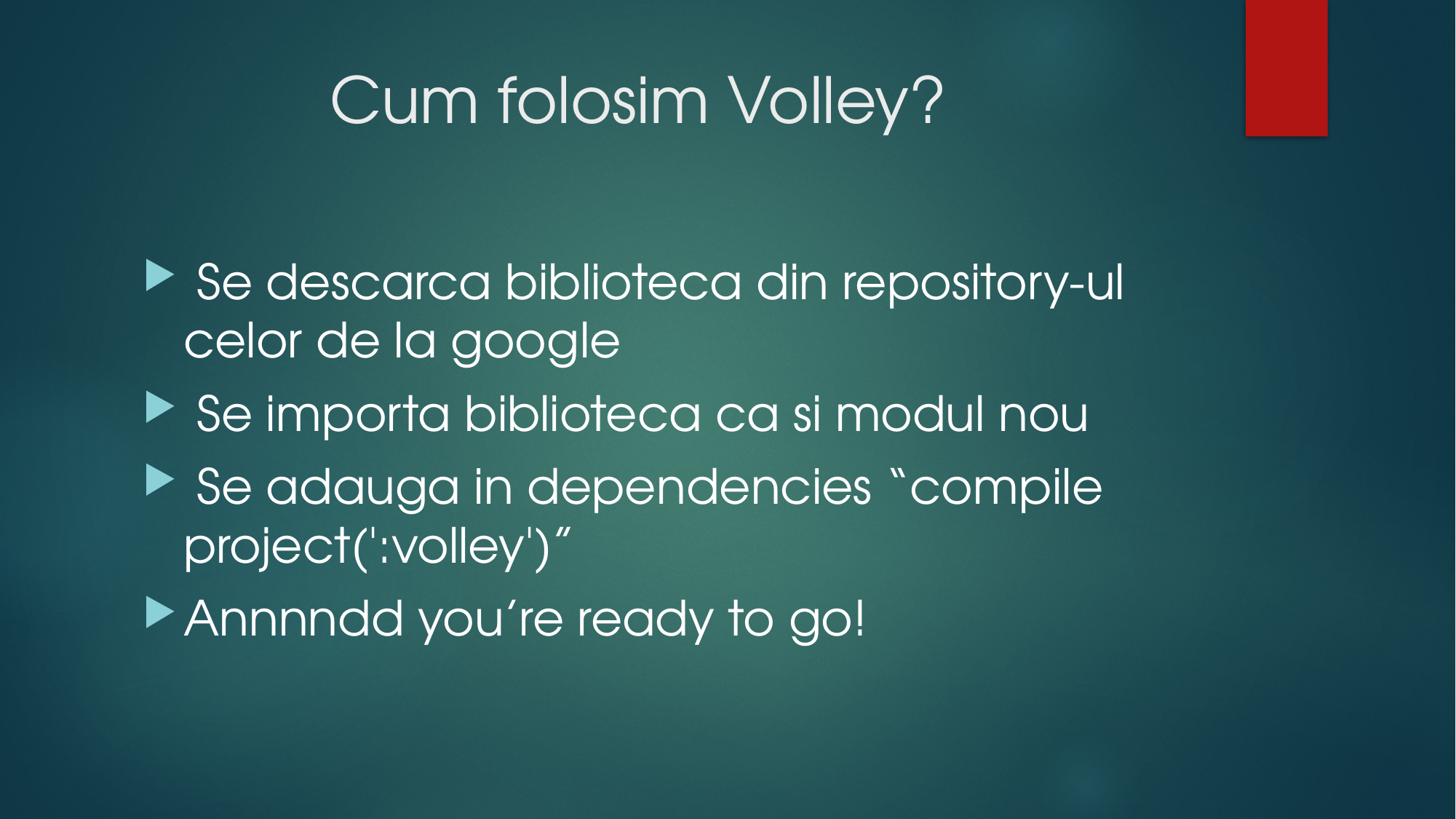

# Cum folosim Volley?
 Se descarca biblioteca din repository-ul celor de la google
 Se importa biblioteca ca si modul nou
 Se adauga in dependencies “compile project(':volley')”
Annnndd you’re ready to go!